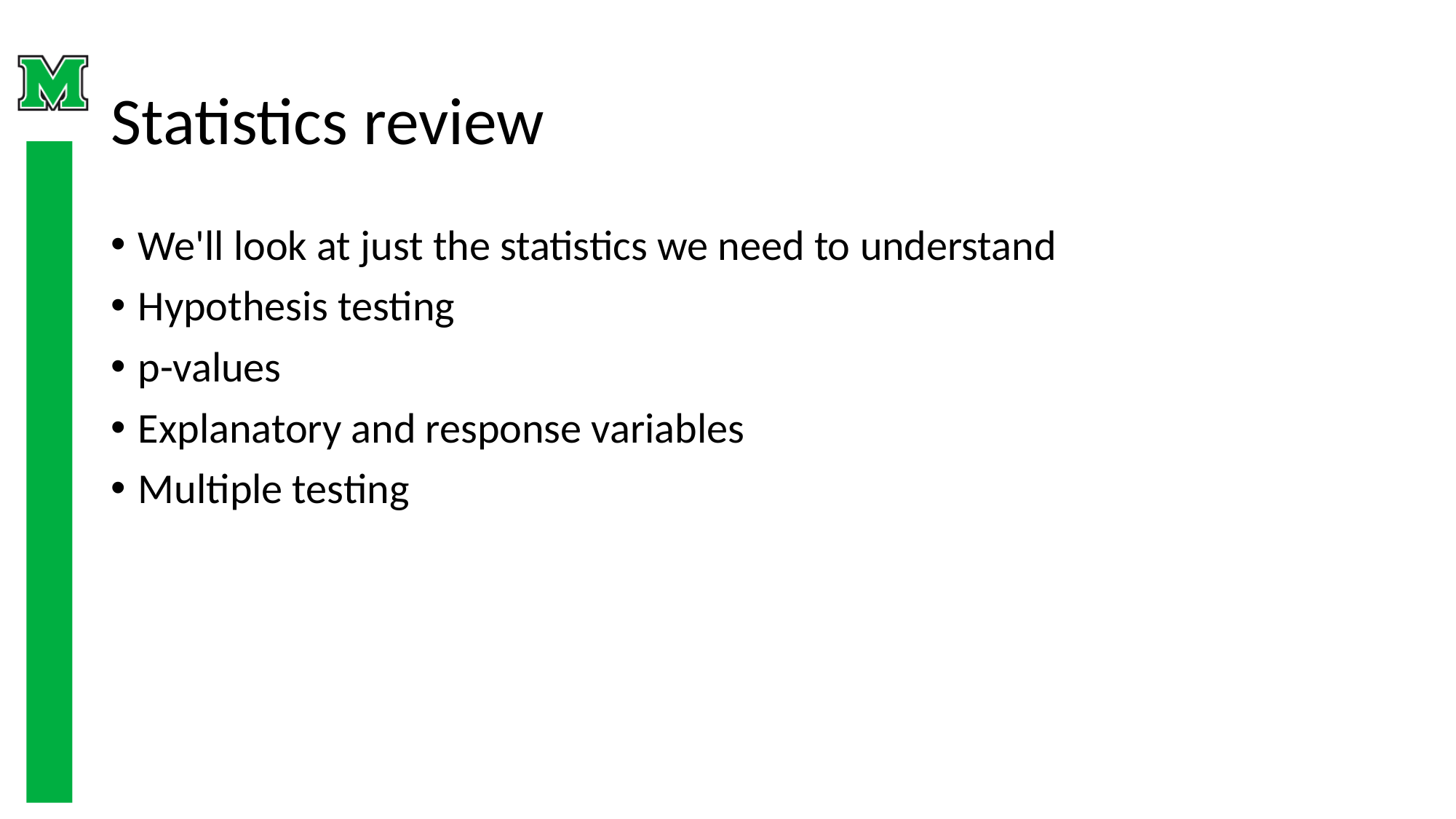

# Statistics review
We'll look at just the statistics we need to understand
Hypothesis testing
p-values
Explanatory and response variables
Multiple testing